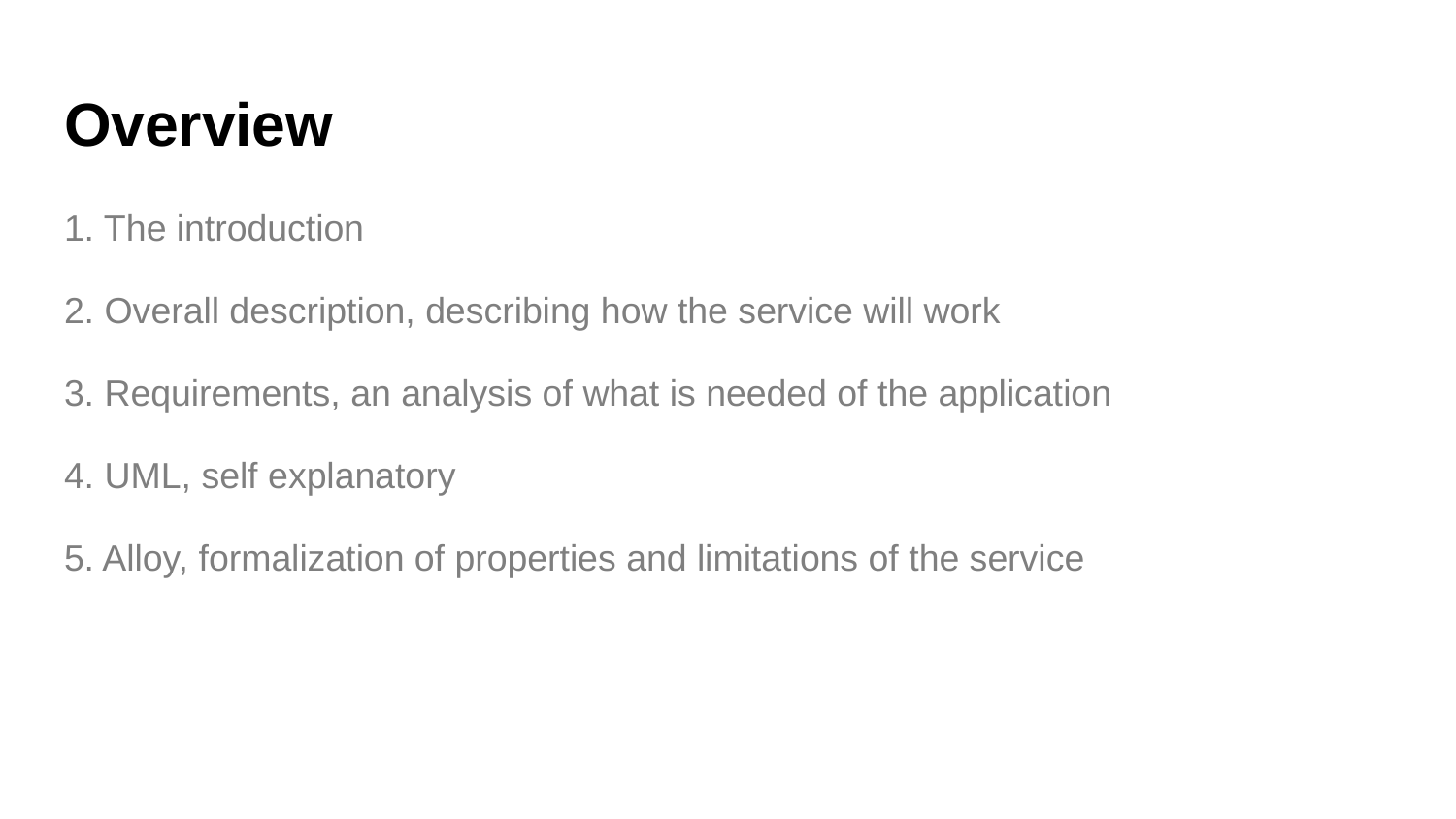

# Overview
1. The introduction
2. Overall description, describing how the service will work
3. Requirements, an analysis of what is needed of the application
4. UML, self explanatory
5. Alloy, formalization of properties and limitations of the service